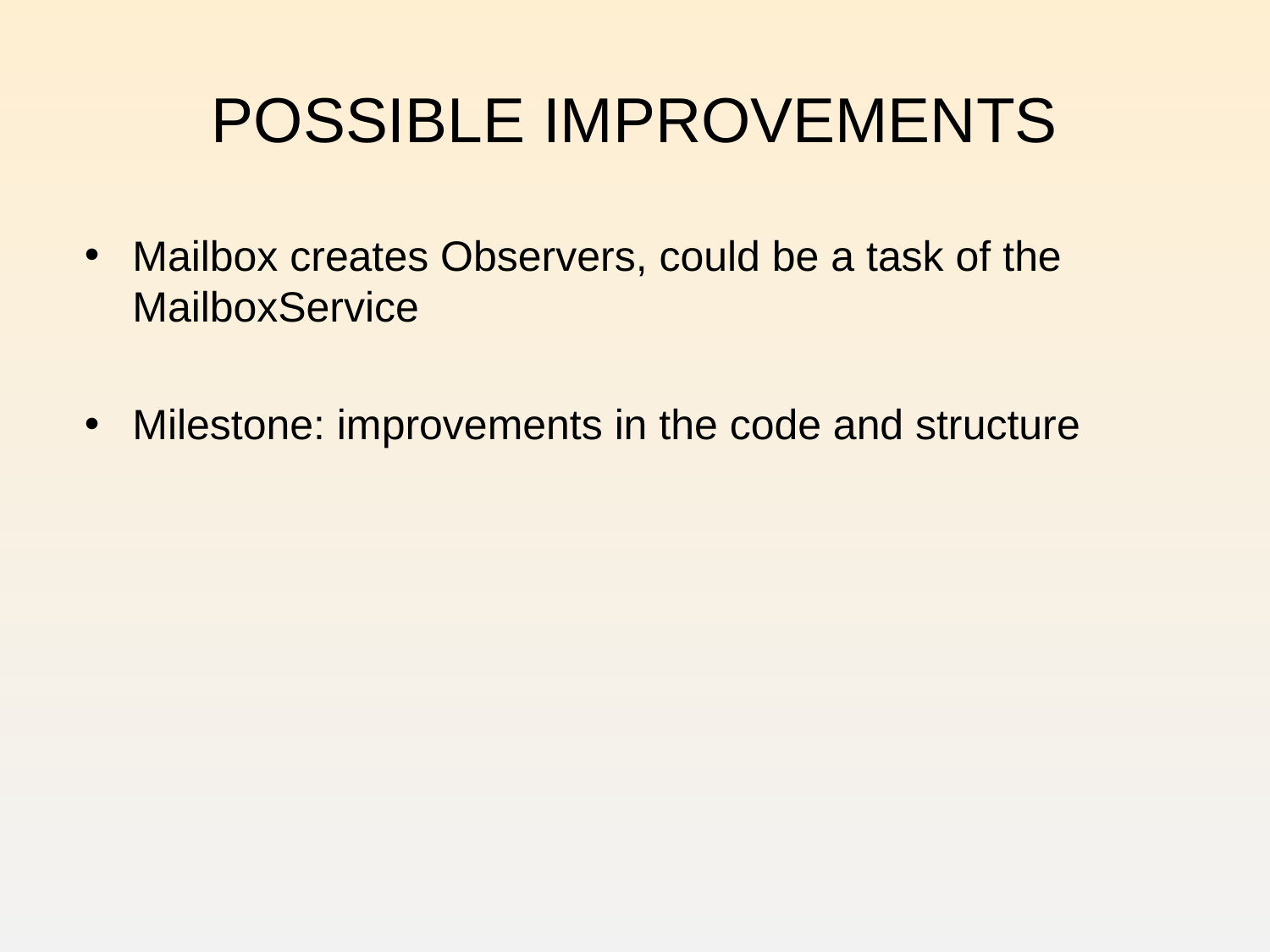

# Possible improvements
Mailbox creates Observers, could be a task of the MailboxService

Milestone: improvements in the code and structure